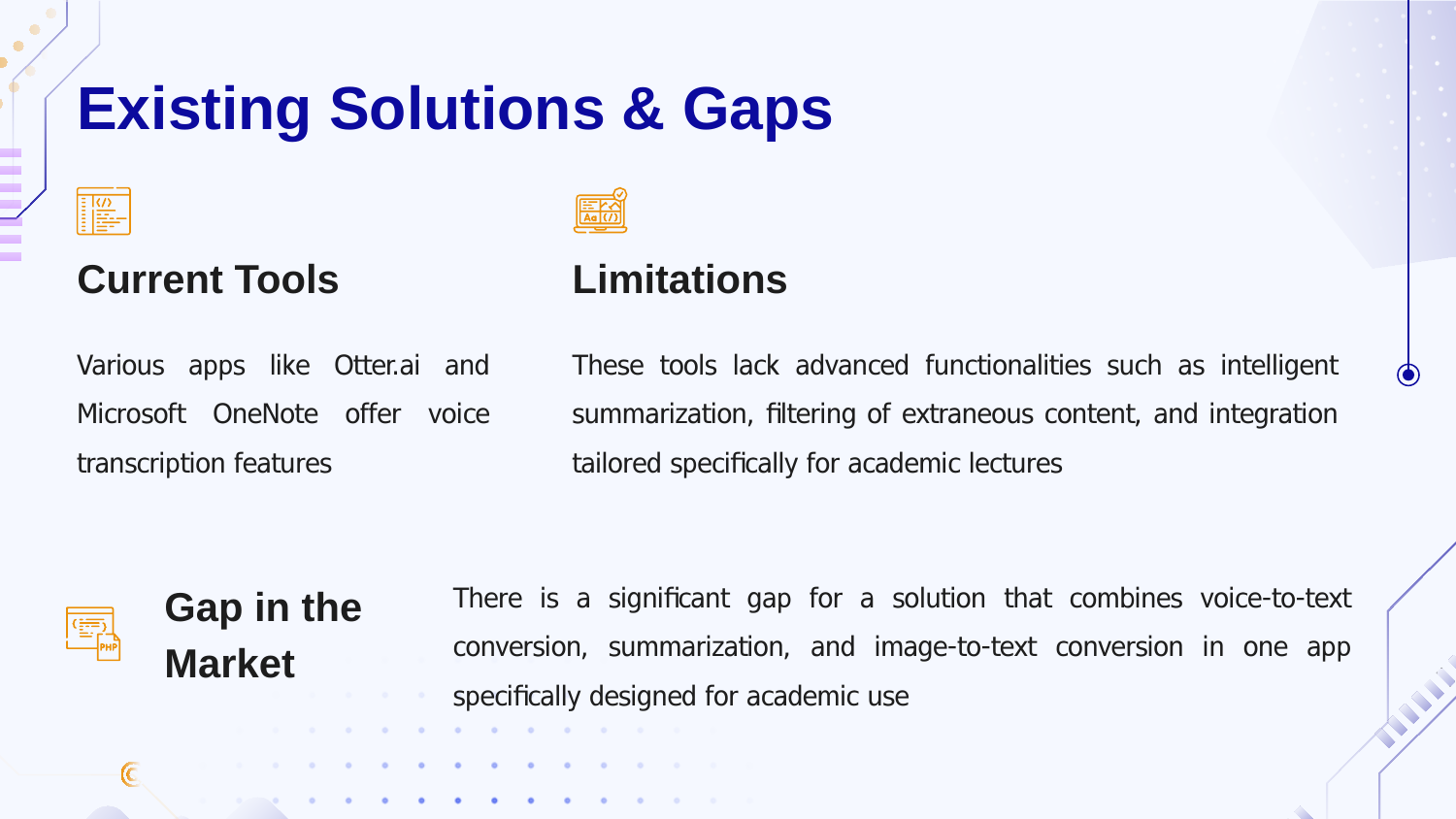

# Existing Solutions & Gaps

Current Tools
Limitations
These tools lack advanced functionalities such as intelligent summarization, filtering of extraneous content, and integration tailored specifically for academic lectures
Various apps like Otter.ai and Microsoft OneNote offer voice transcription features
There is a significant gap for a solution that combines voice-to-text conversion, summarization, and image-to-text conversion in one app specifically designed for academic use
Gap in the Market